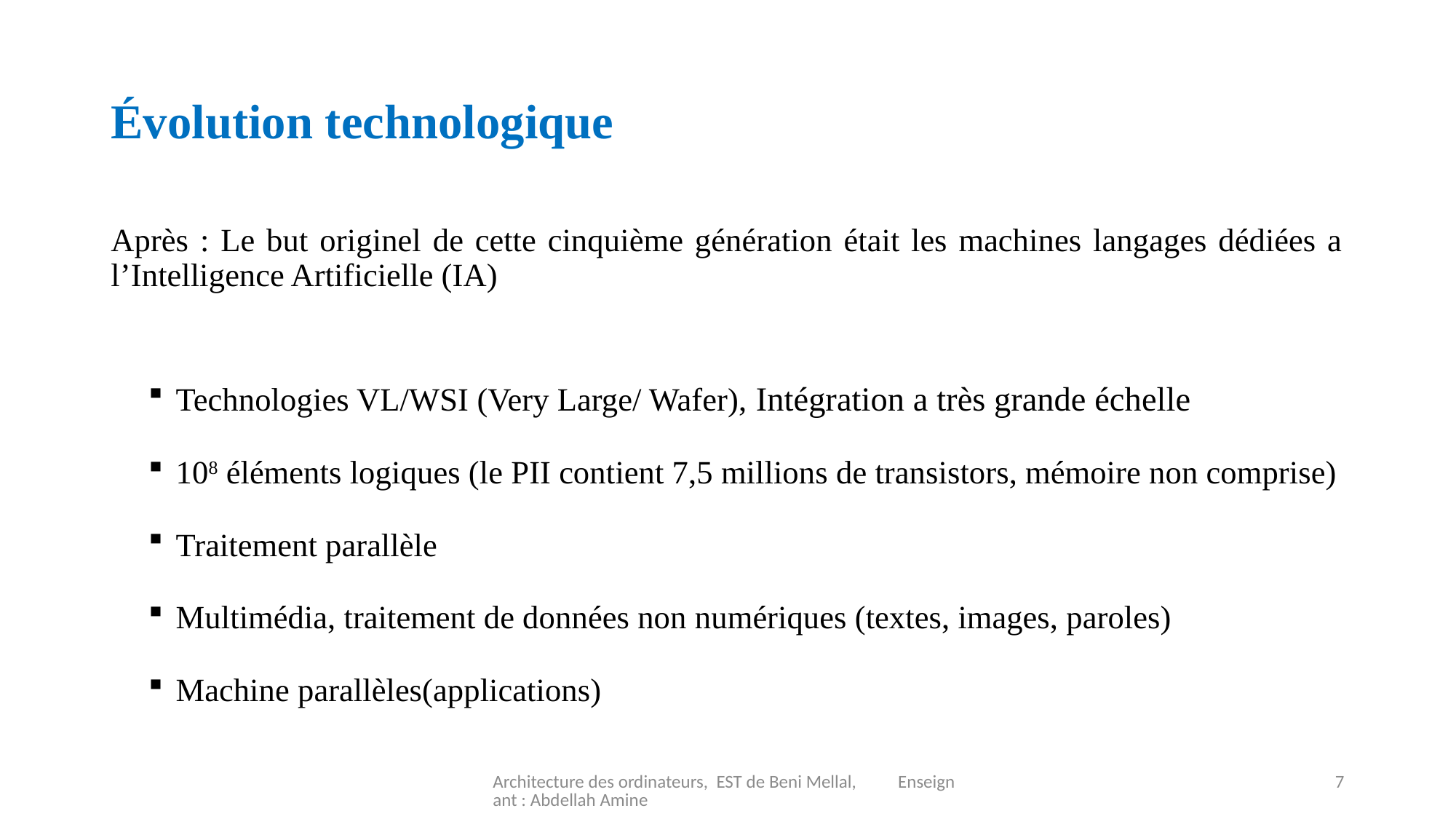

# Évolution technologique
Après : Le but originel de cette cinquième génération était les machines langages dédiées a l’Intelligence Artificielle (IA)

Technologies VL/WSI (Very Large/ Wafer), Intégration a très grande échelle
108 éléments logiques (le PII contient 7,5 millions de transistors, mémoire non comprise)
Traitement parallèle
Multimédia, traitement de données non numériques (textes, images, paroles)
Machine parallèles(applications)

Architecture des ordinateurs,  EST de Beni Mellal,          Enseignant : Abdellah Amine
7